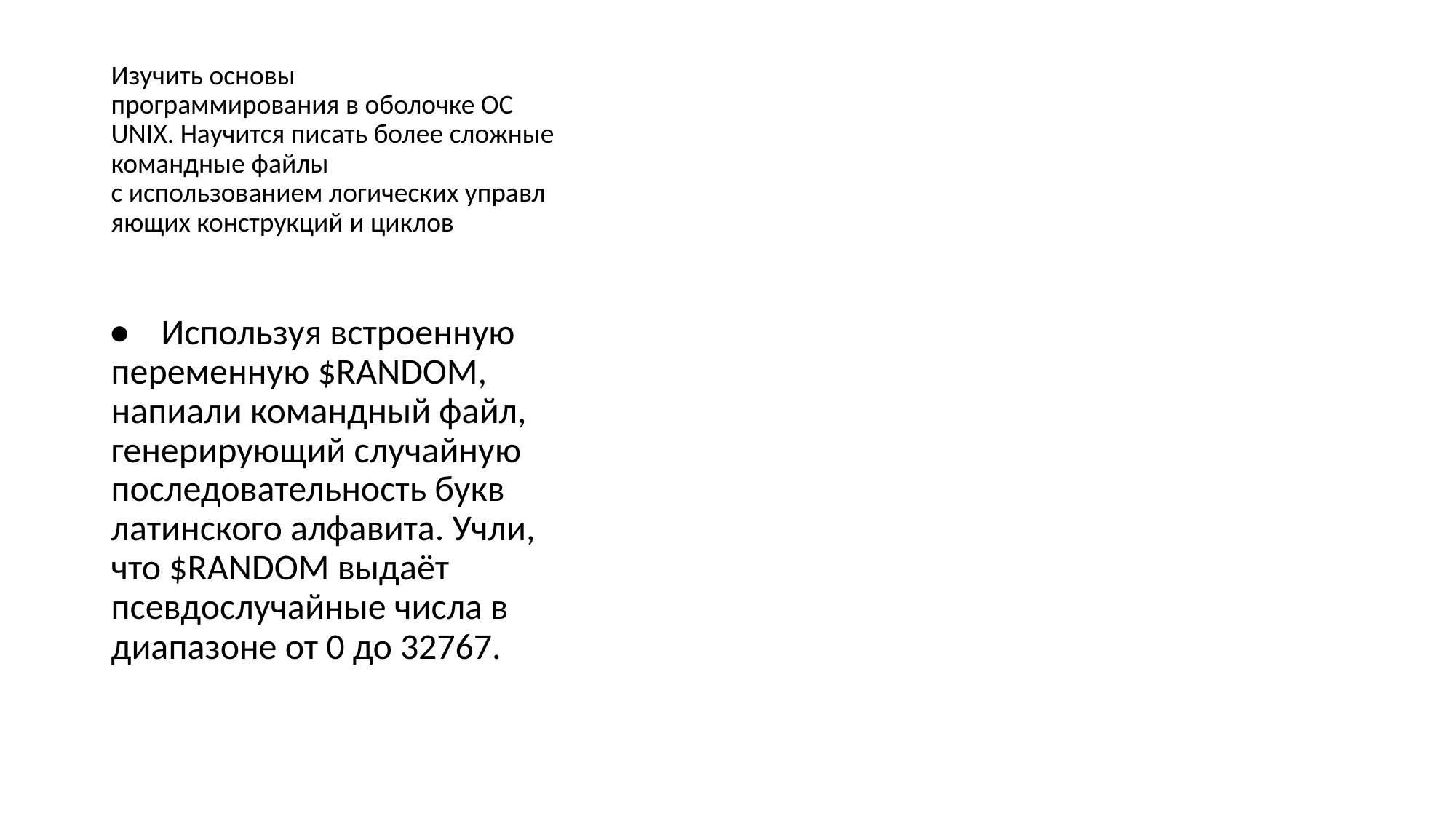

# Изучить основы программирования в оболочке ОС UNIX. Научится писать более сложные командные файлы с использованием логических управляющих конструкций и циклов

⦁    Используя встроенную переменную $RANDOM, напиали командный файл, генерирующий случайную последовательность букв латинского алфавита. Учли, что $RANDOM выдаёт псевдослучайные числа в диапазоне от 0 до 32767.